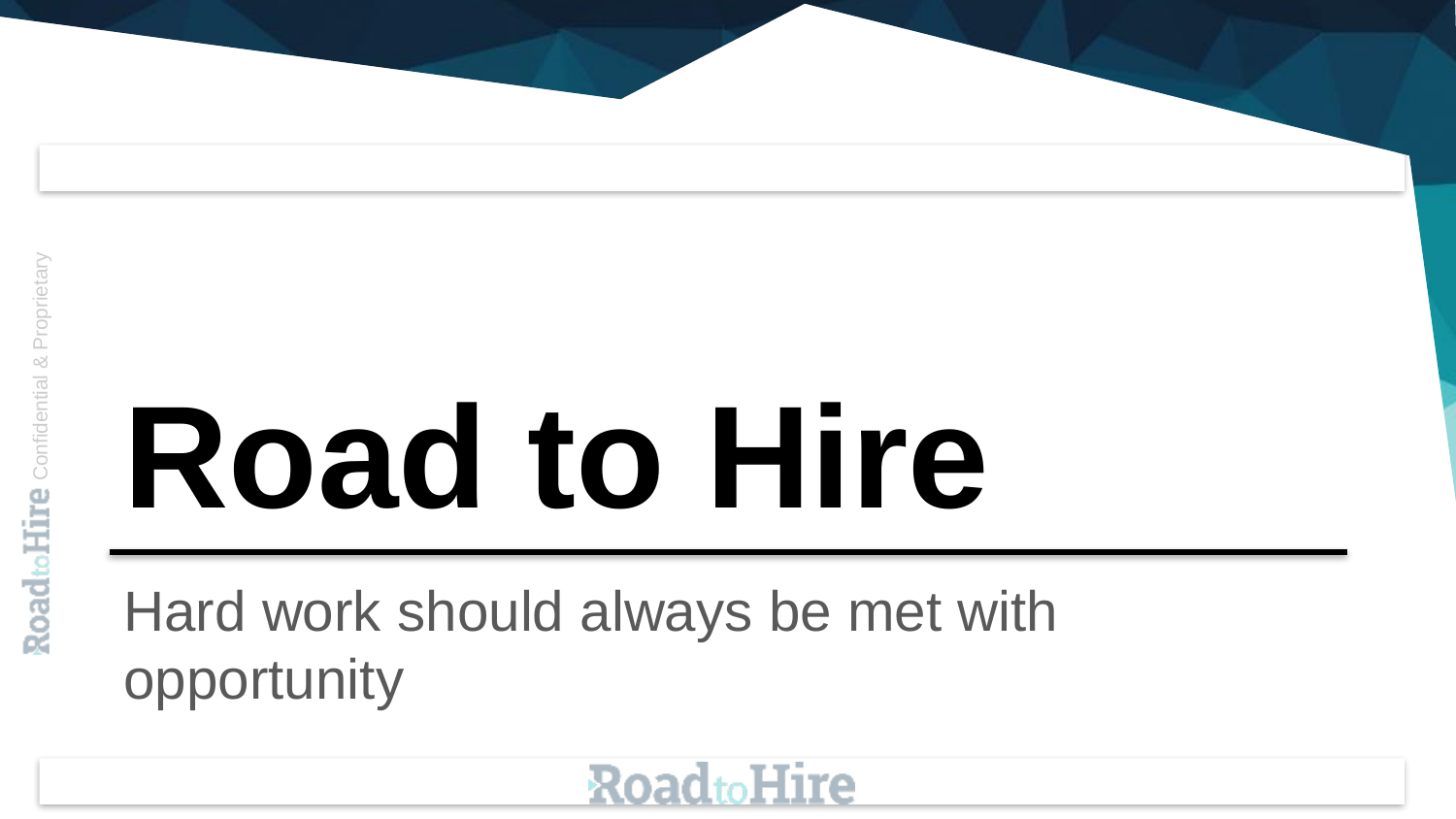

# Road to Hire
Hard work should always be met with opportunity